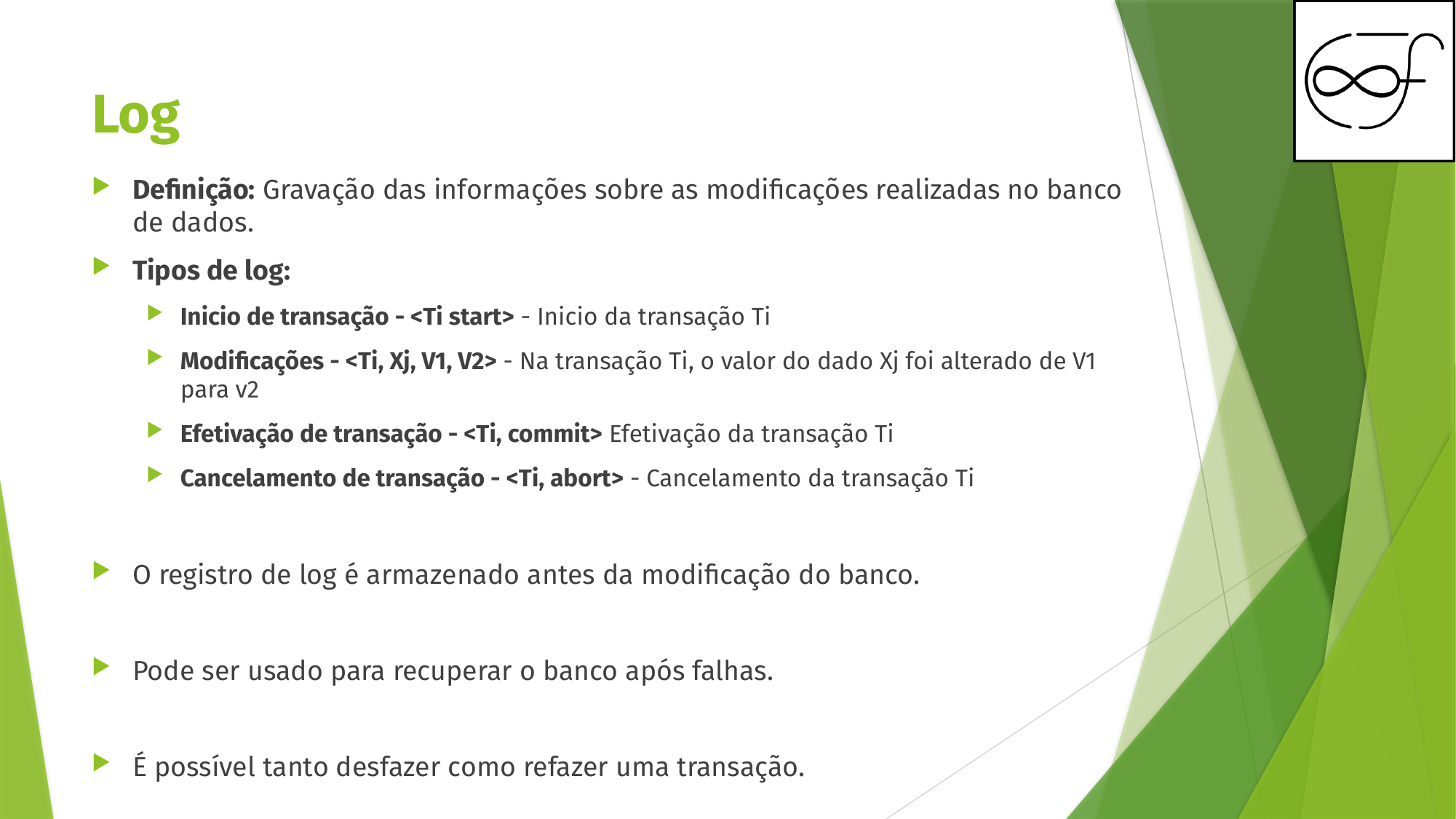

# Log
Definição: Gravação das informações sobre as modificações realizadas no banco de dados.
Tipos de log:
Inicio de transação - <Ti start> - Inicio da transação Ti
Modificações - <Ti, Xj, V1, V2> - Na transação Ti, o valor do dado Xj foi alterado de V1 para v2
Efetivação de transação - <Ti, commit> Efetivação da transação Ti
Cancelamento de transação - <Ti, abort> - Cancelamento da transação Ti

O registro de log é armazenado antes da modificação do banco.

Pode ser usado para recuperar o banco após falhas.

É possível tanto desfazer como refazer uma transação.